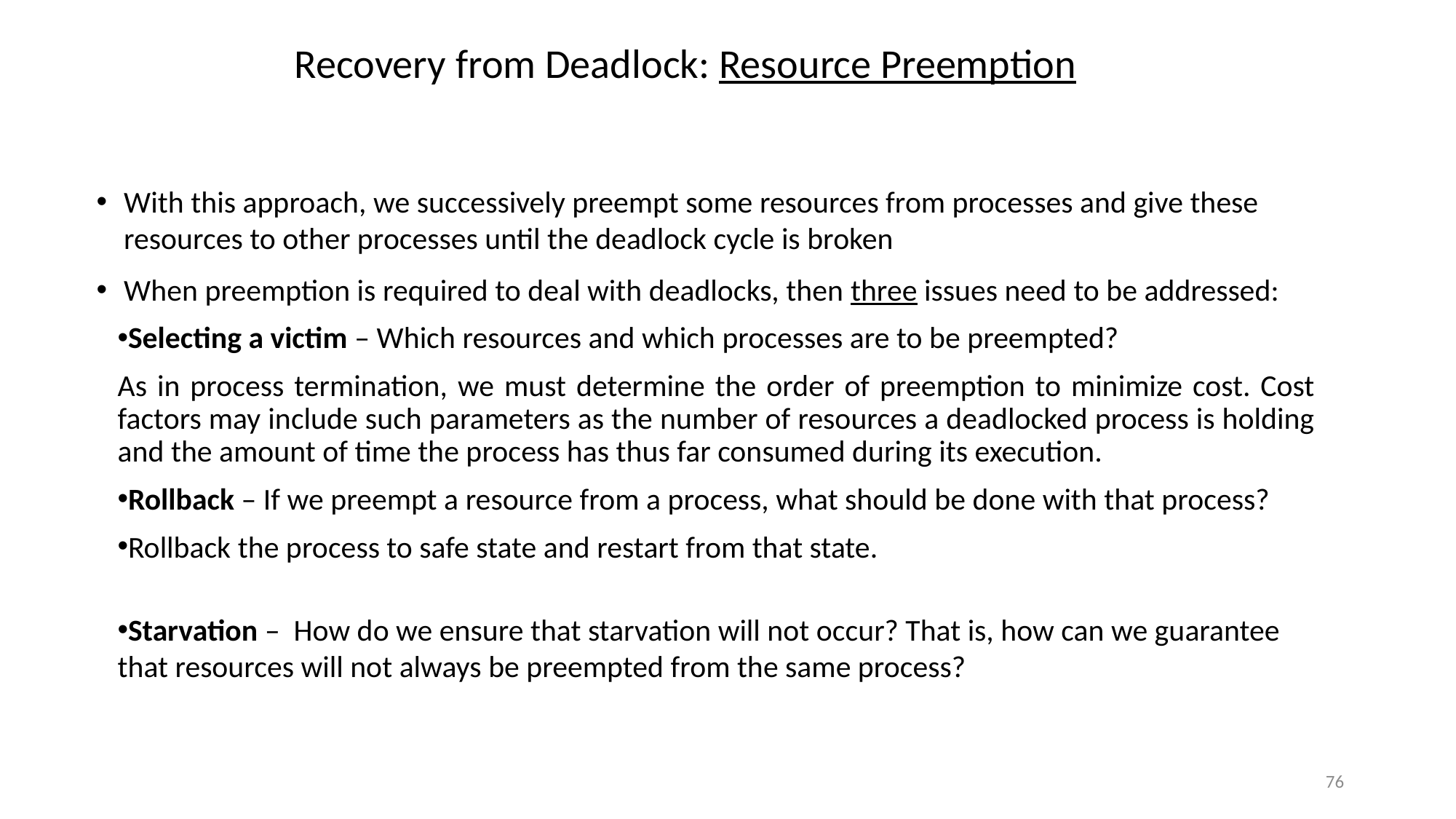

Recovery from Deadlock: Resource Preemption
With this approach, we successively preempt some resources from processes and give these resources to other processes until the deadlock cycle is broken
When preemption is required to deal with deadlocks, then three issues need to be addressed:
Selecting a victim – Which resources and which processes are to be preempted?
As in process termination, we must determine the order of preemption to minimize cost. Cost factors may include such parameters as the number of resources a deadlocked process is holding and the amount of time the process has thus far consumed during its execution.
Rollback – If we preempt a resource from a process, what should be done with that process?
Rollback the process to safe state and restart from that state.
Starvation –  How do we ensure that starvation will not occur? That is, how can we guarantee that resources will not always be preempted from the same process?
76